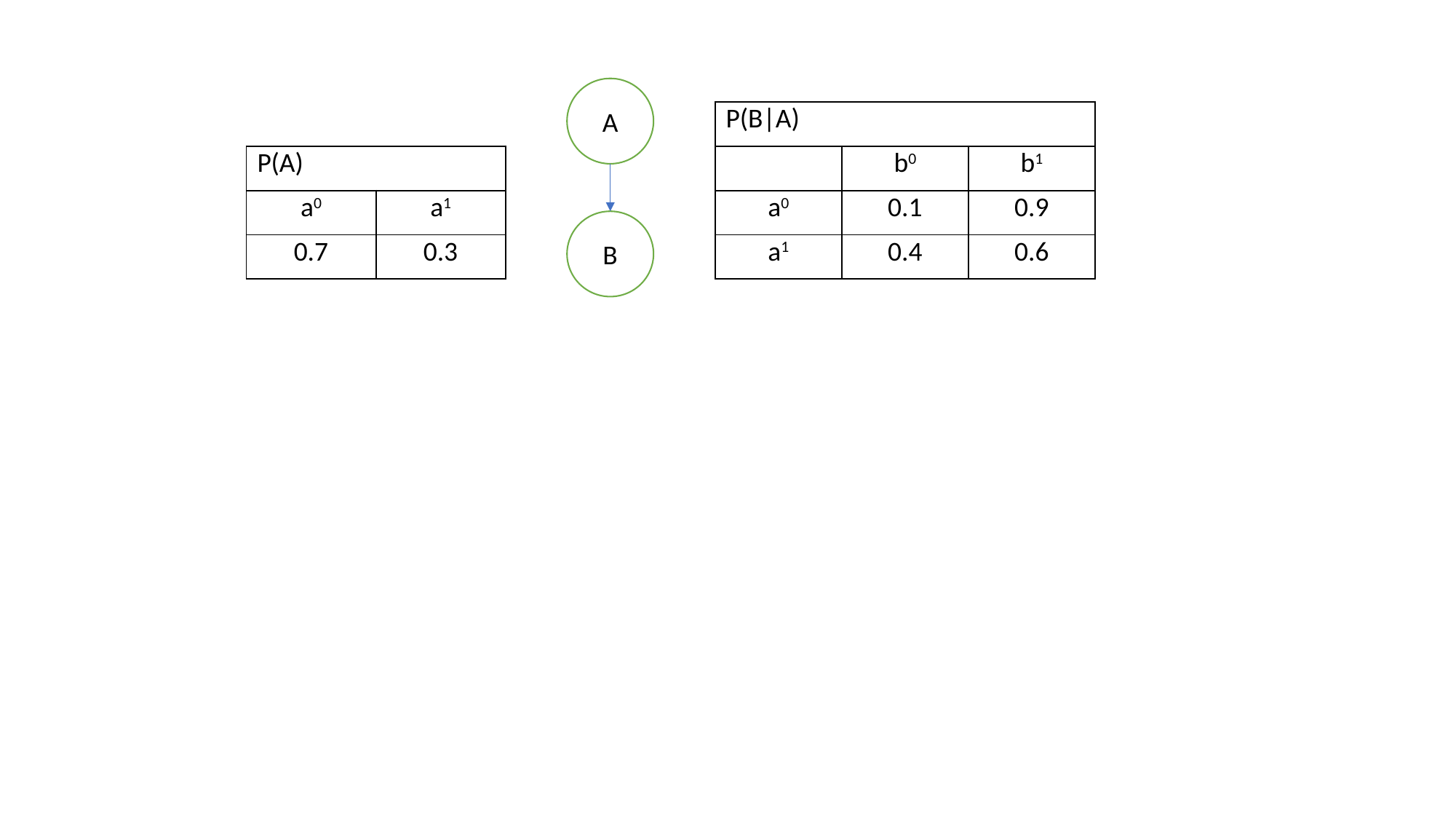

A
| P(B|A) |  |  |
| --- | --- | --- |
|  | b0 | b1 |
| a0 | 0.1 | 0.9 |
| a1 | 0.4 | 0.6 |
| P(A) |  |
| --- | --- |
| a0 | a1 |
| 0.7 | 0.3 |
B